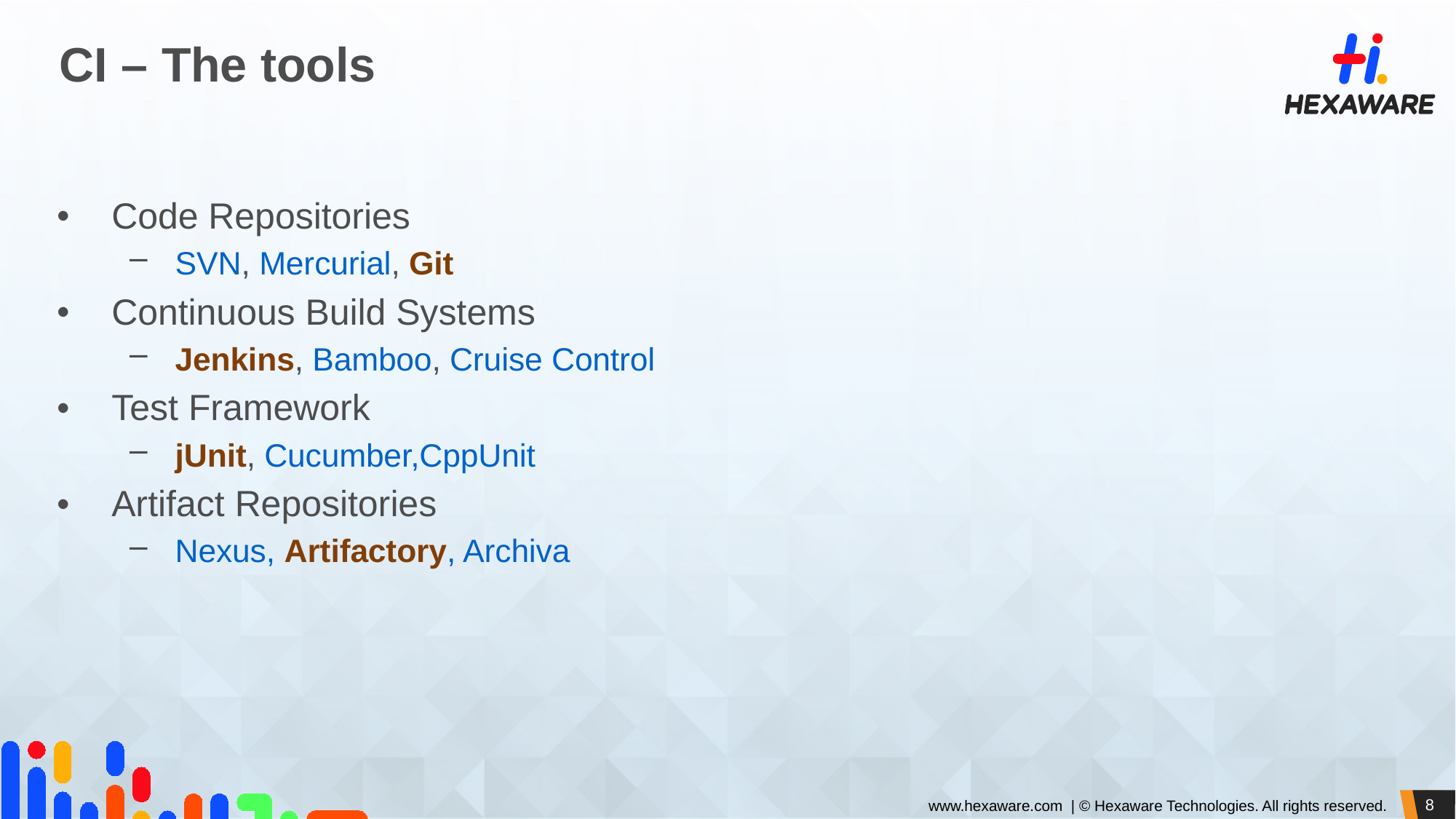

# CI – The tools
Code Repositories
SVN, Mercurial, Git
Continuous Build Systems
Jenkins, Bamboo, Cruise Control
Test Framework
jUnit, Cucumber,CppUnit
Artifact Repositories
Nexus, Artifactory, Archiva